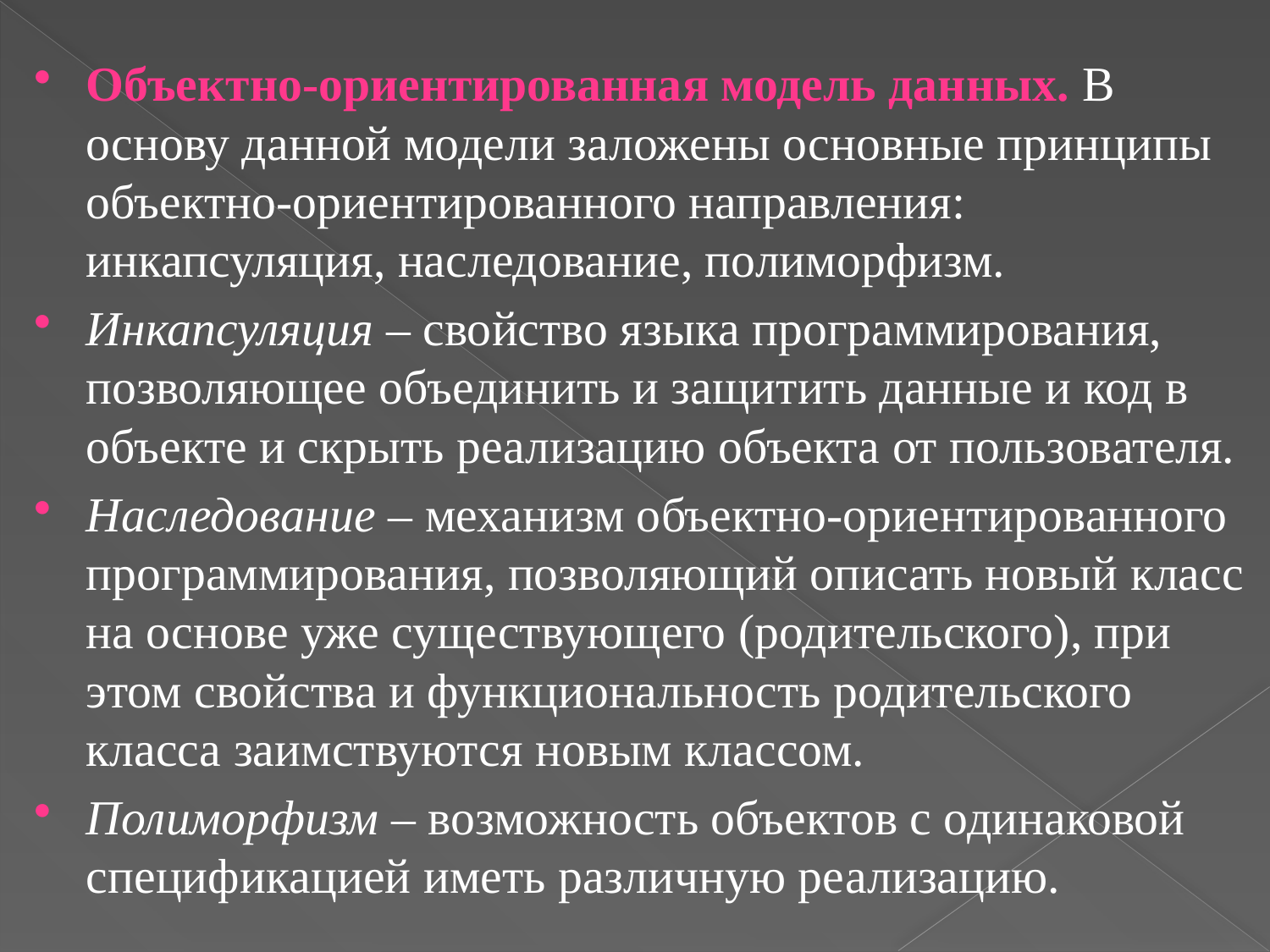

Объектно-ориентированная модель данных. В основу данной модели заложены основные принципы объектно-ориентированного направления: инкапсуляция, наследование, полиморфизм.
Инкапсуляция – свойство языка программирования, позволяющее объединить и защитить данные и код в объектe и скрыть реализацию объекта от пользователя.
Наследование – механизм объектно-ориентированного программирования, позволяющий описать новый класс на основе уже существующего (родительского), при этом свойства и функциональность родительского класса заимствуются новым классом.
Полиморфизм – возможность объектов с одинаковой спецификацией иметь различную реализацию.